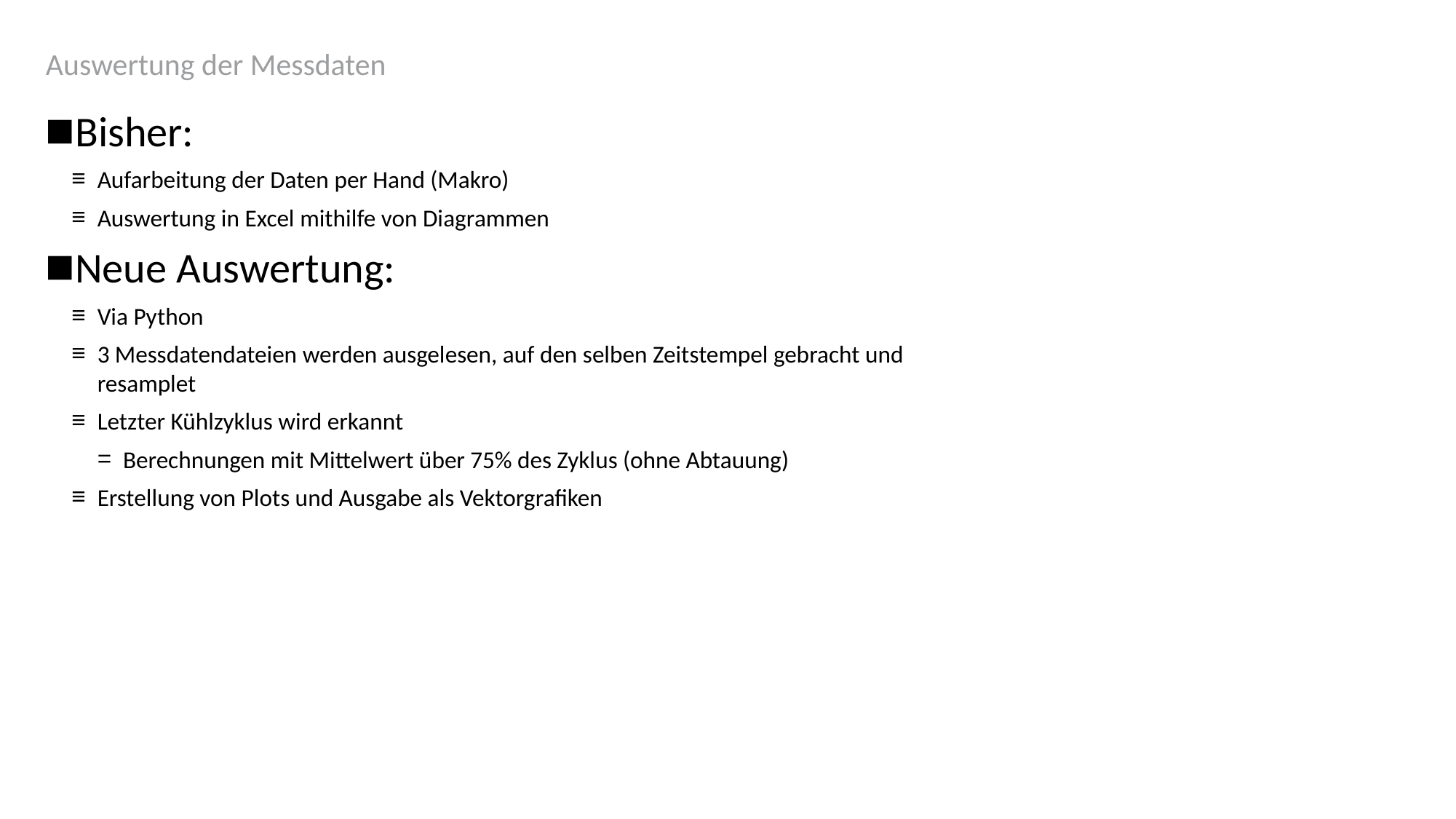

# Auswertung der Messdaten
Bisher:
Aufarbeitung der Daten per Hand (Makro)
Auswertung in Excel mithilfe von Diagrammen
Neue Auswertung:
Via Python
3 Messdatendateien werden ausgelesen, auf den selben Zeitstempel gebracht und resamplet
Letzter Kühlzyklus wird erkannt
Berechnungen mit Mittelwert über 75% des Zyklus (ohne Abtauung)
Erstellung von Plots und Ausgabe als Vektorgrafiken